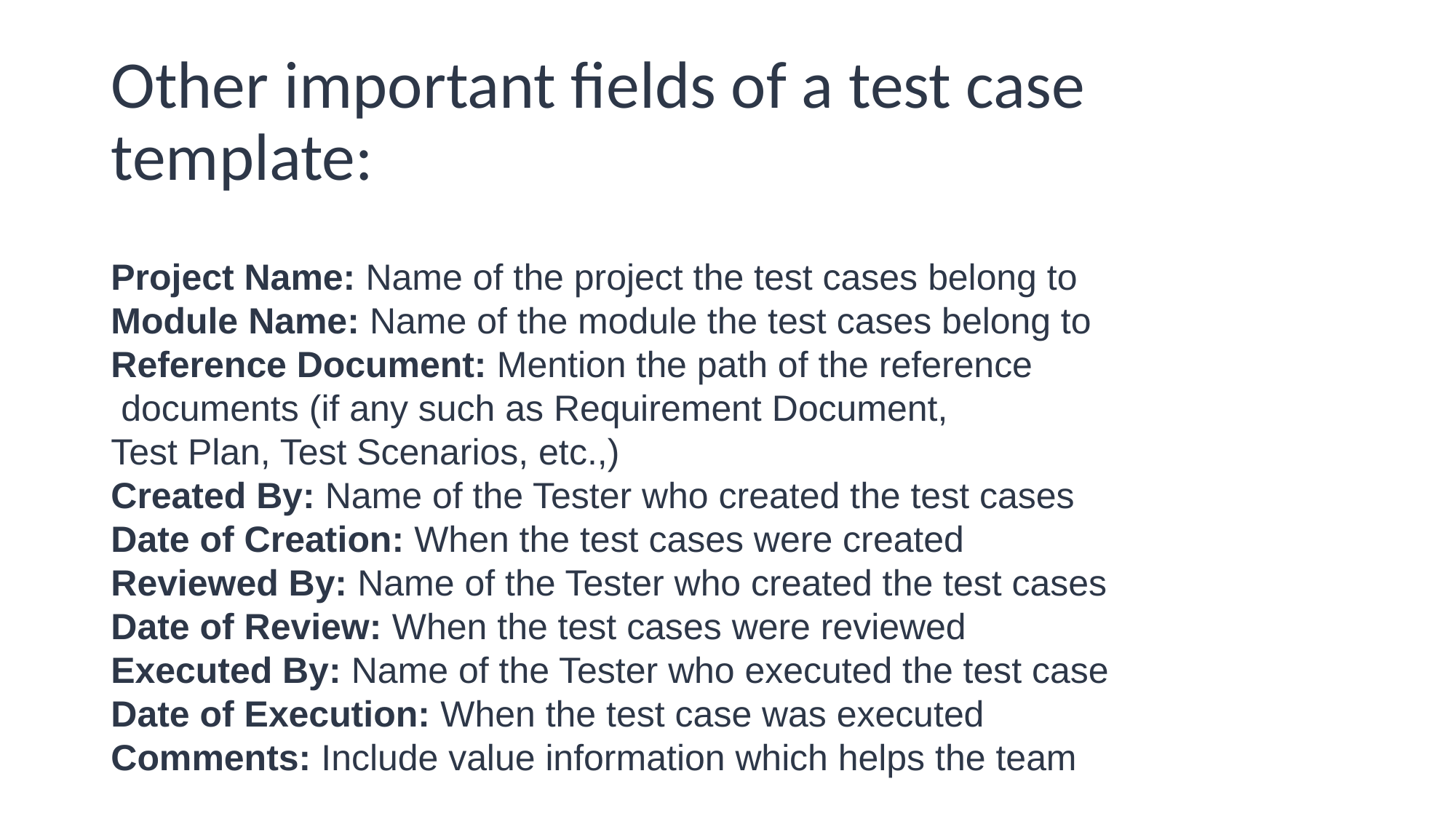

# Other important fields of a test case template:
Project Name: Name of the project the test cases belong to
Module Name: Name of the module the test cases belong to
Reference Document: Mention the path of the reference
 documents (if any such as Requirement Document,
Test Plan, Test Scenarios, etc.,)
Created By: Name of the Tester who created the test cases
Date of Creation: When the test cases were created
Reviewed By: Name of the Tester who created the test cases
Date of Review: When the test cases were reviewed
Executed By: Name of the Tester who executed the test case
Date of Execution: When the test case was executed
Comments: Include value information which helps the team